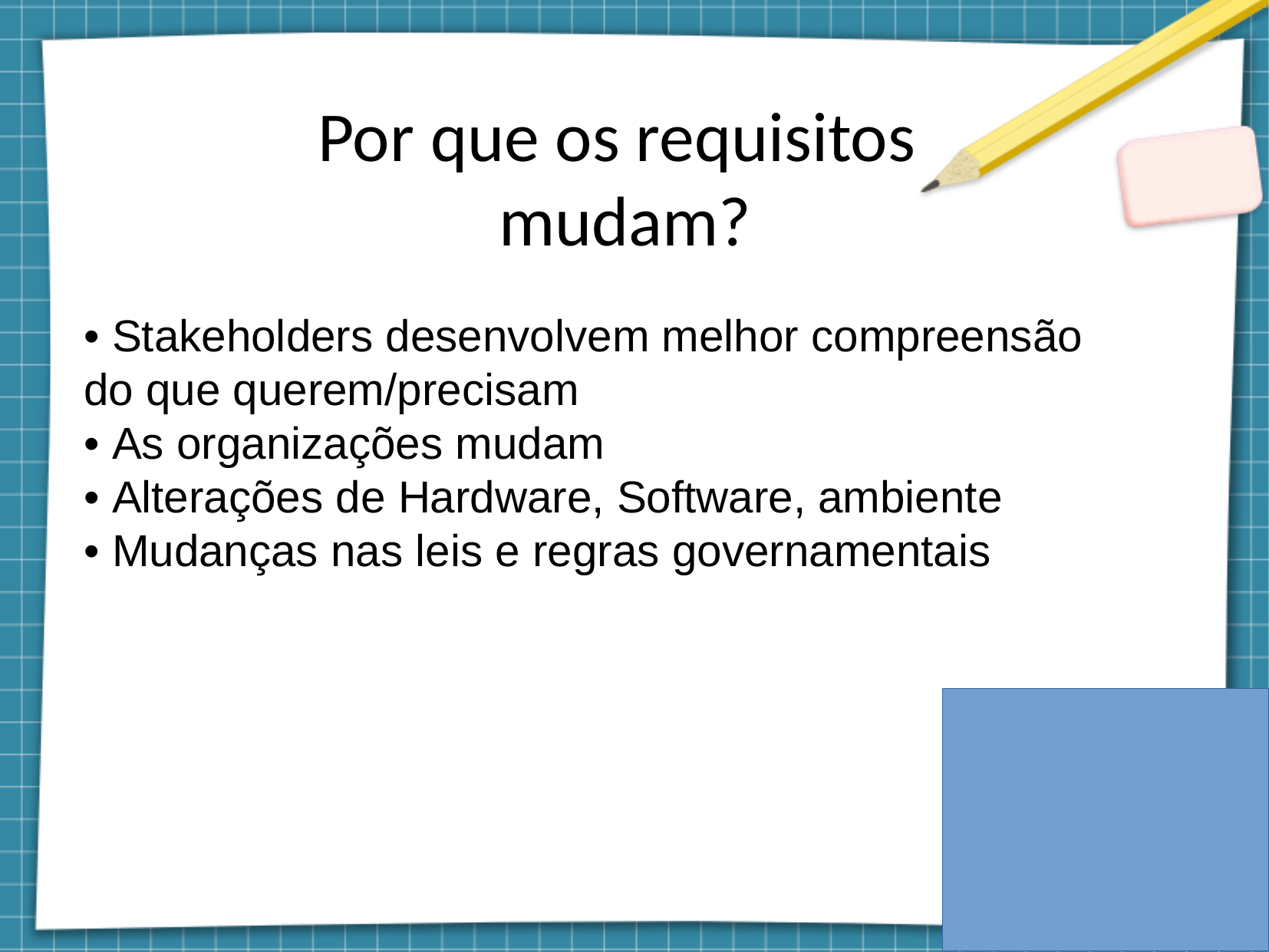

Por que os requisitos
mudam?

• Stakeholders desenvolvem melhor compreensão do que querem/precisam
• As organizações mudam
• Alterações de Hardware, Software, ambiente
• Mudanças nas leis e regras governamentais